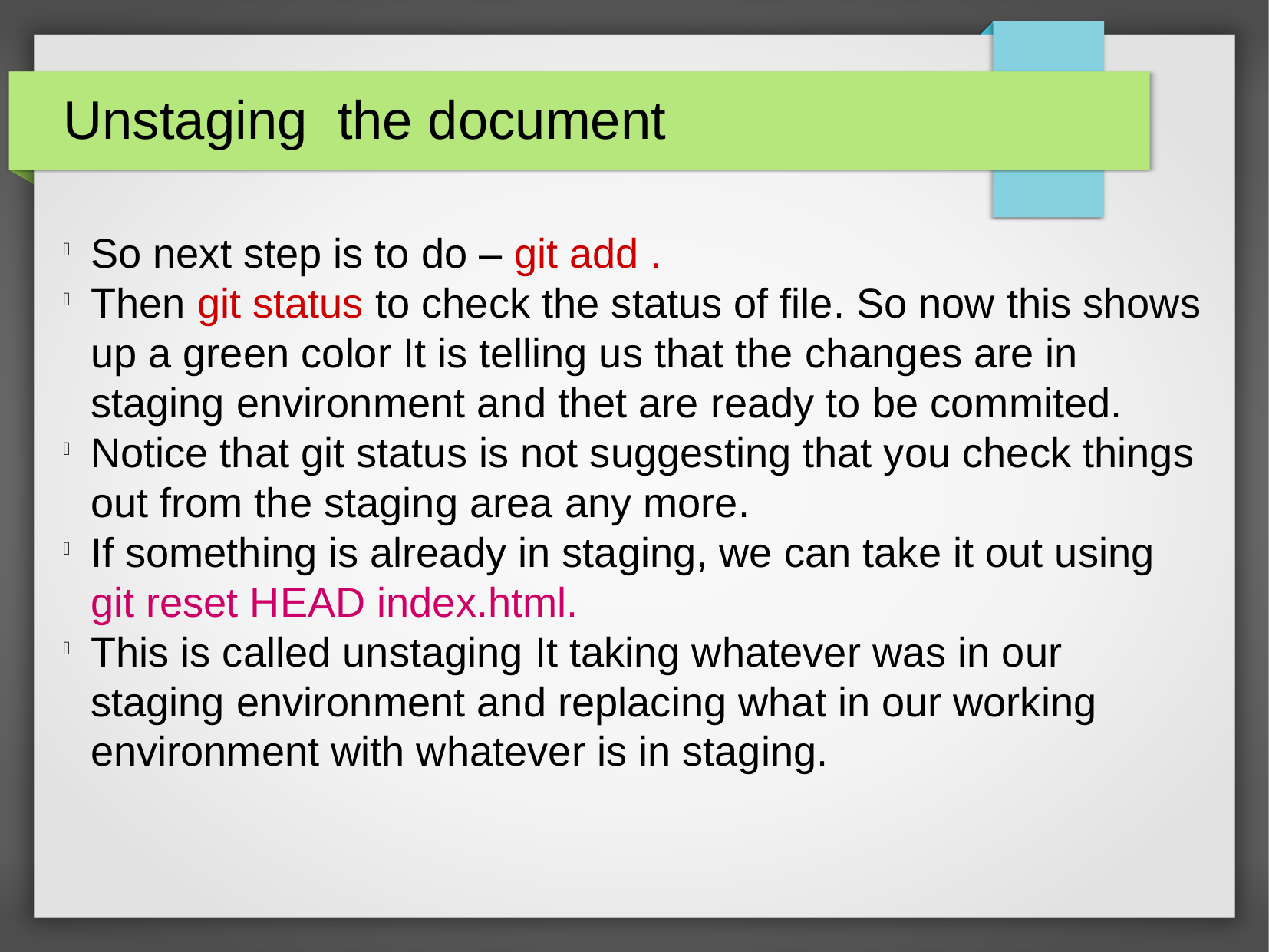

Unstaging  the document
So next step is to do – git add .
Then git status to check the status of file. So now this shows up a green color It is telling us that the changes are in staging environment and thet are ready to be commited.
Notice that git status is not suggesting that you check things out from the staging area any more.
If something is already in staging, we can take it out using git reset HEAD index.html.
This is called unstaging It taking whatever was in our staging environment and replacing what in our working environment with whatever is in staging.